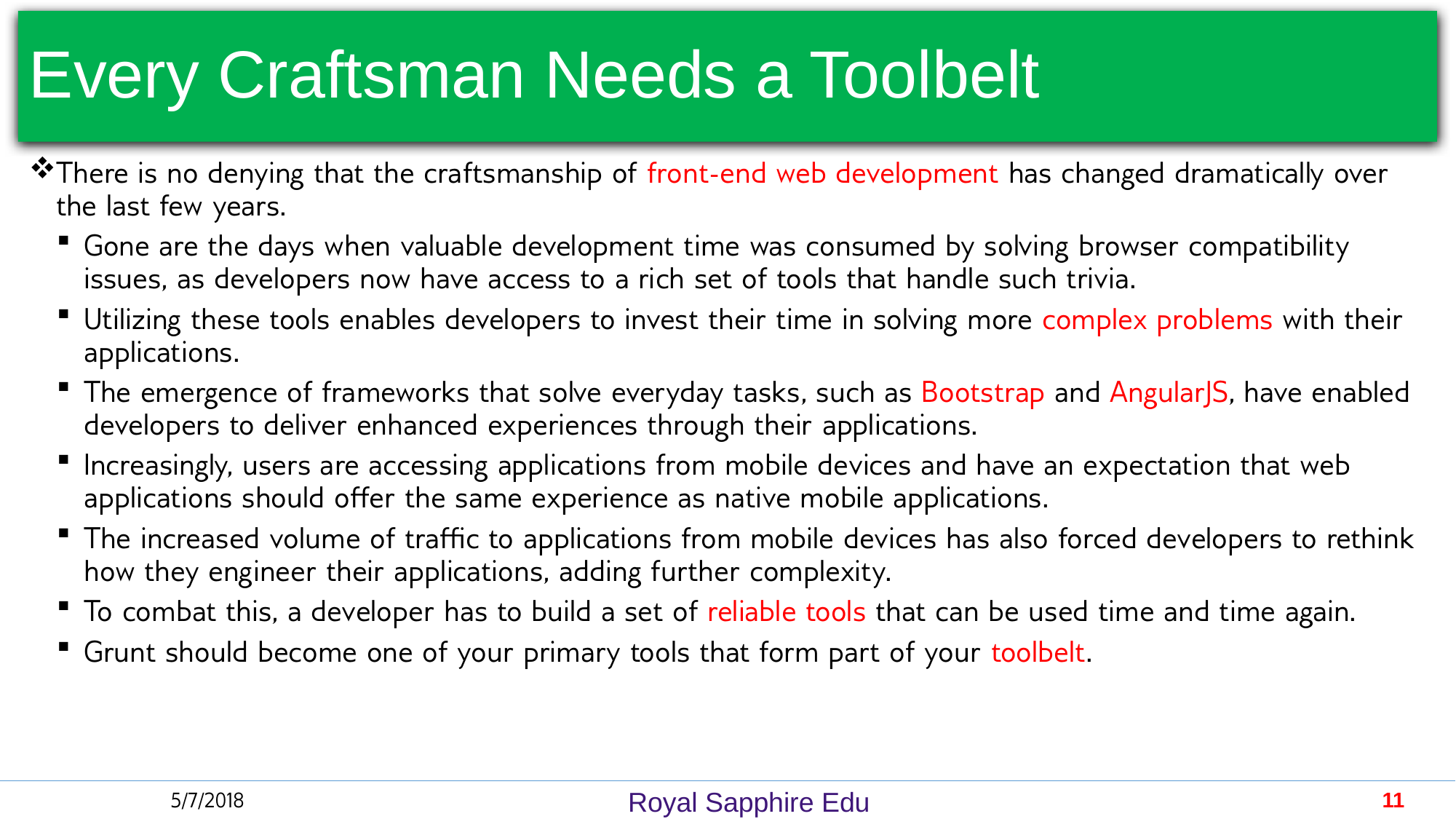

# Every Craftsman Needs a Toolbelt
There is no denying that the craftsmanship of front-end web development has changed dramatically over the last few years.
Gone are the days when valuable development time was consumed by solving browser compatibility issues, as developers now have access to a rich set of tools that handle such trivia.
Utilizing these tools enables developers to invest their time in solving more complex problems with their applications.
The emergence of frameworks that solve everyday tasks, such as Bootstrap and AngularJS, have enabled developers to deliver enhanced experiences through their applications.
Increasingly, users are accessing applications from mobile devices and have an expectation that web applications should offer the same experience as native mobile applications.
The increased volume of traffic to applications from mobile devices has also forced developers to rethink how they engineer their applications, adding further complexity.
To combat this, a developer has to build a set of reliable tools that can be used time and time again.
Grunt should become one of your primary tools that form part of your toolbelt.
5/7/2018
11